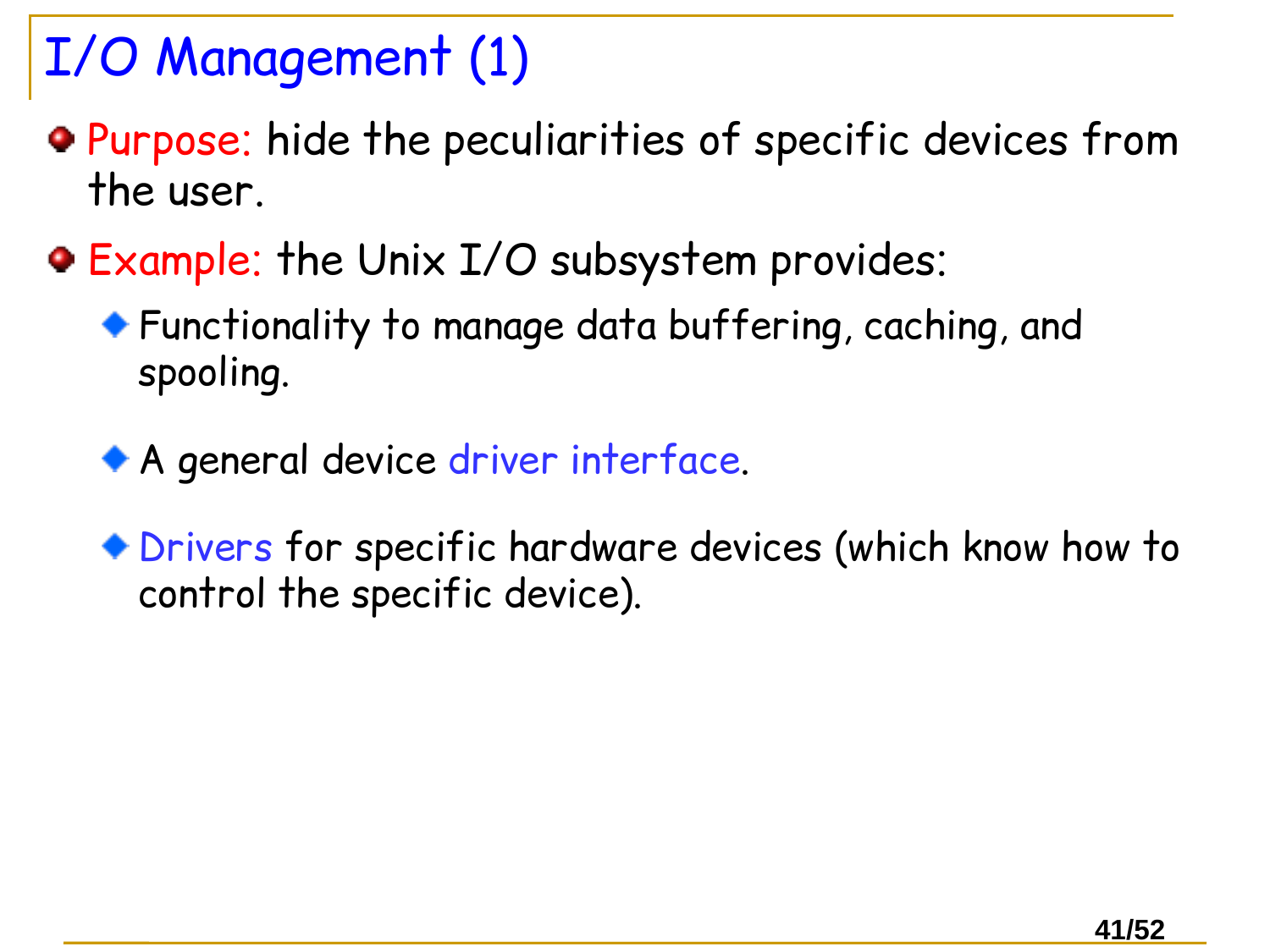

# I/O Management (1)
Purpose: hide the peculiarities of specific devices from the user.

Example: the Unix I/O subsystem provides:

Functionality to manage data buffering, caching, and spooling.

A general device driver interface.

Drivers for specific hardware devices (which know how to control the specific device).